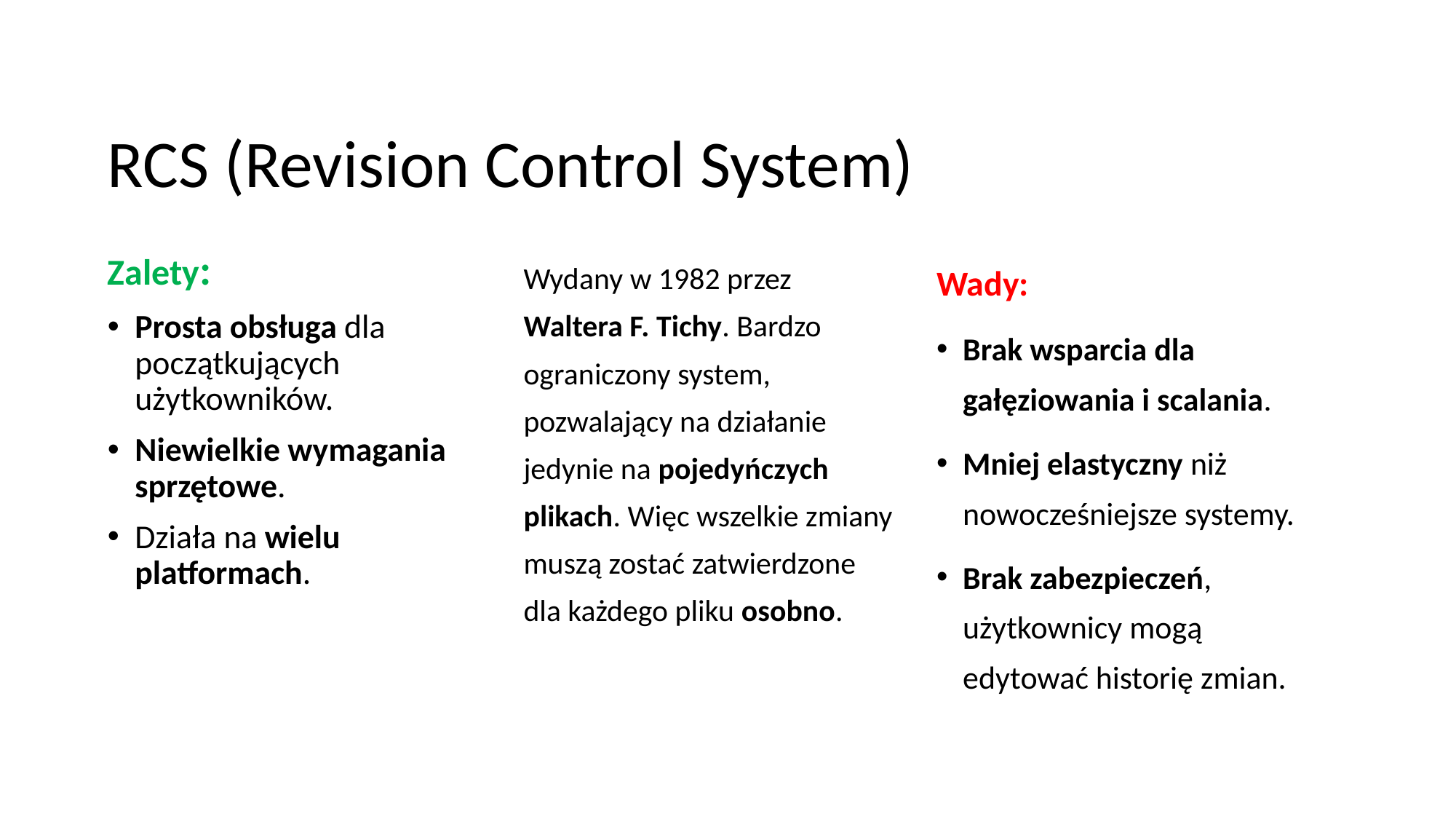

# RCS (Revision Control System)

Wydany w 1982 przez Waltera F. Tichy. Bardzo ograniczony system, pozwalający na działanie jedynie na pojedyńczych plikach. Więc wszelkie zmiany muszą zostać zatwierdzone dla każdego pliku osobno.
Wady:
Brak wsparcia dla gałęziowania i scalania.
Mniej elastyczny niż nowocześniejsze systemy.
Brak zabezpieczeń, użytkownicy mogą edytować historię zmian.
Zalety:
Prosta obsługa dla początkujących użytkowników.
Niewielkie wymagania sprzętowe.
Działa na wielu platformach.